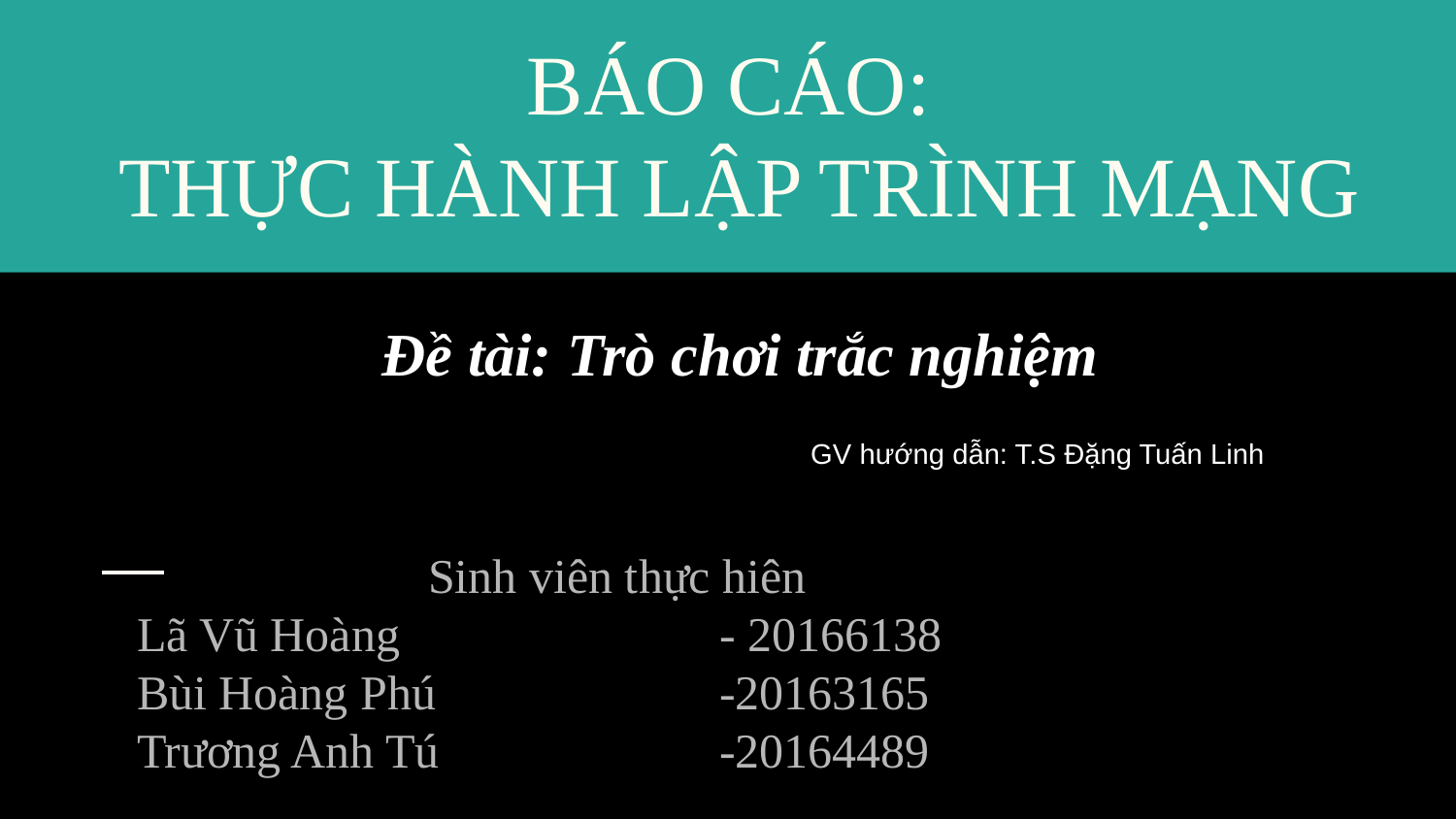

# BÁO CÁO: THỰC HÀNH LẬP TRÌNH MẠNG
Đề tài: Trò chơi trắc nghiệm
GV hướng dẫn: T.S Đặng Tuấn Linh
		Sinh viên thực hiên
Lã Vũ Hoàng 			- 20166138
Bùi Hoàng Phú		-20163165
Trương Anh Tú		-20164489